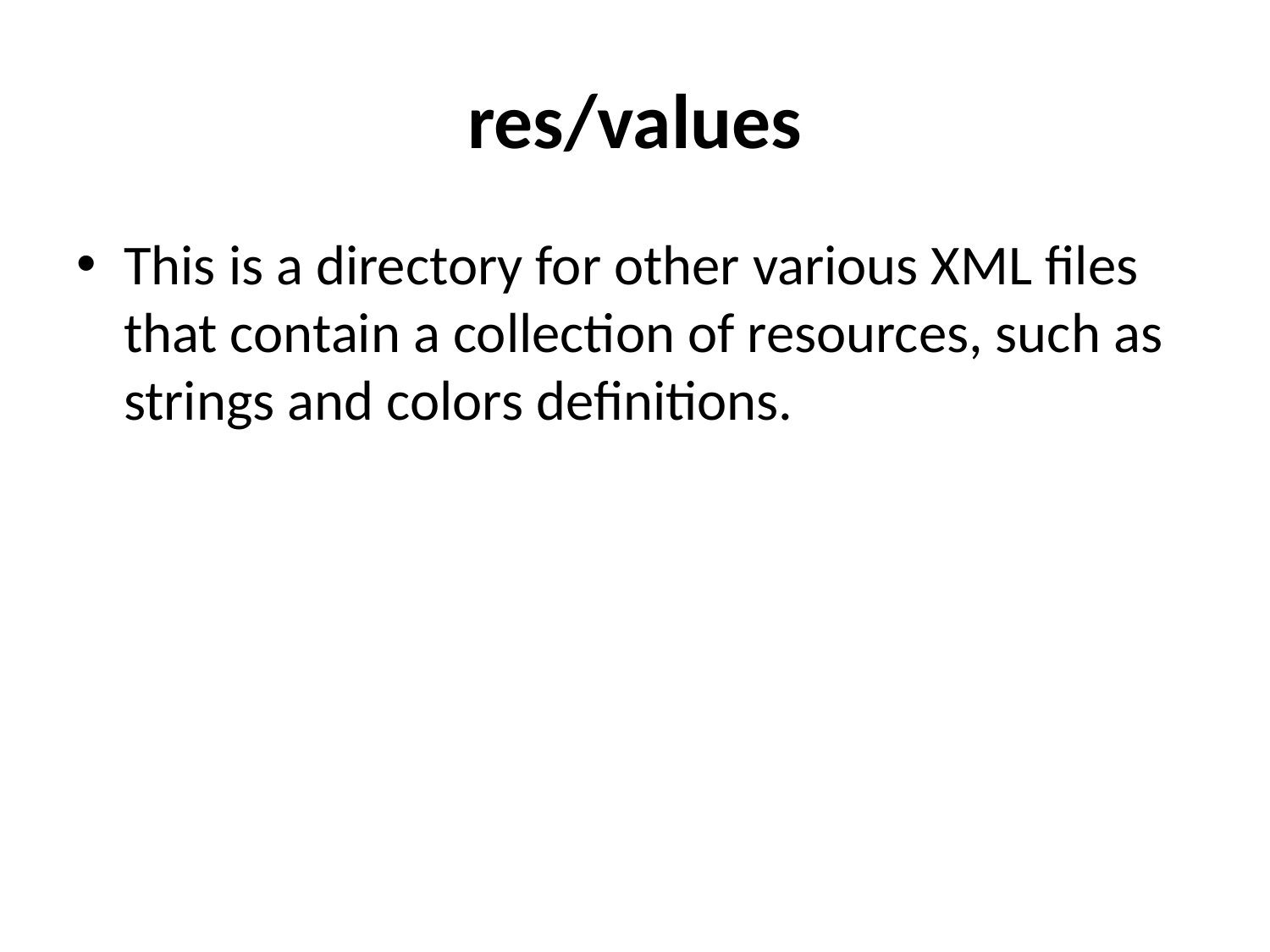

# res/values
This is a directory for other various XML files that contain a collection of resources, such as strings and colors definitions.